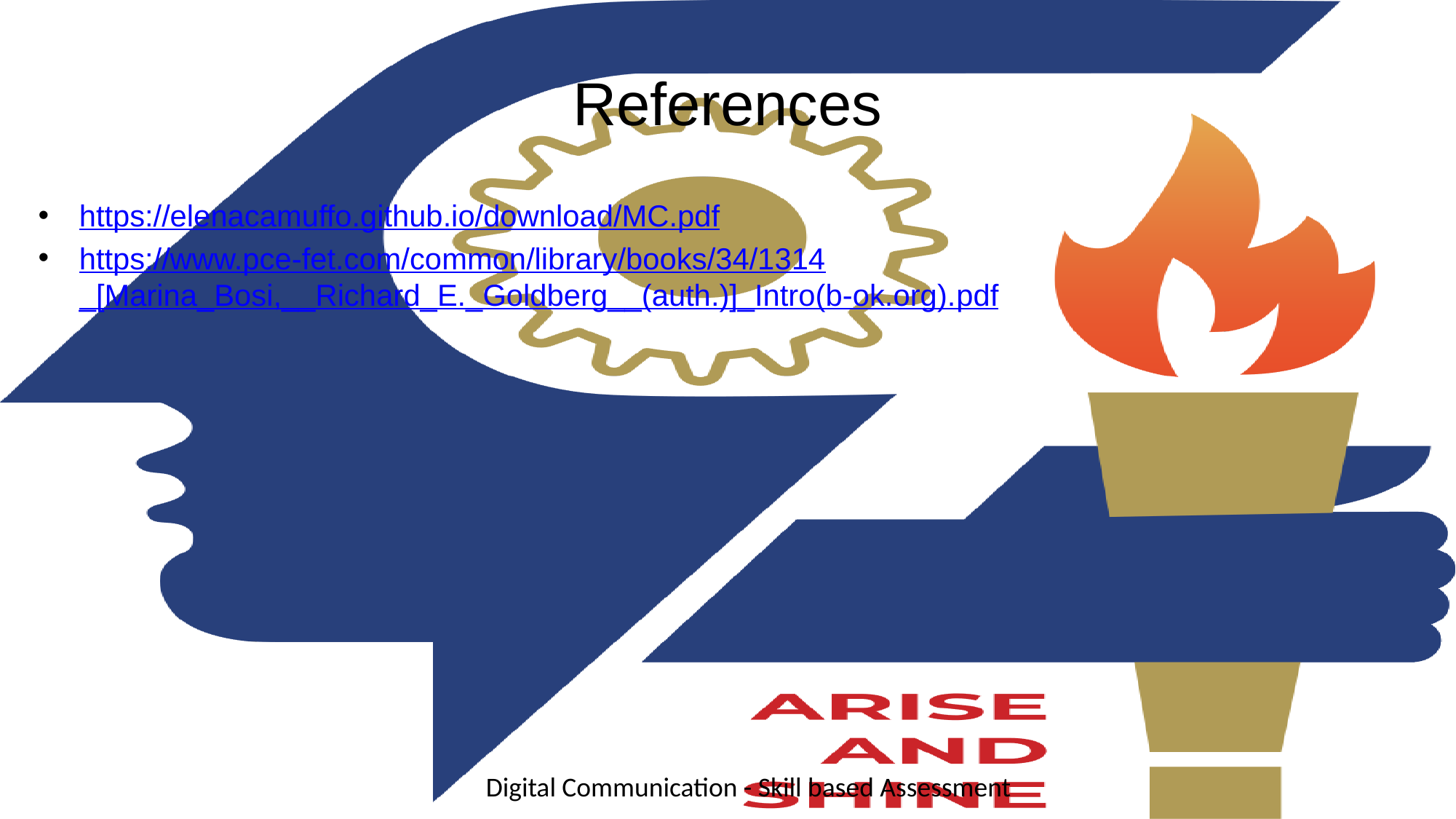

# References
https://elenacamuffo.github.io/download/MC.pdf
https://www.pce-fet.com/common/library/books/34/1314_[Marina_Bosi,__Richard_E._Goldberg__(auth.)]_Intro(b-ok.org).pdf

Digital Communication - Skill based Assessment